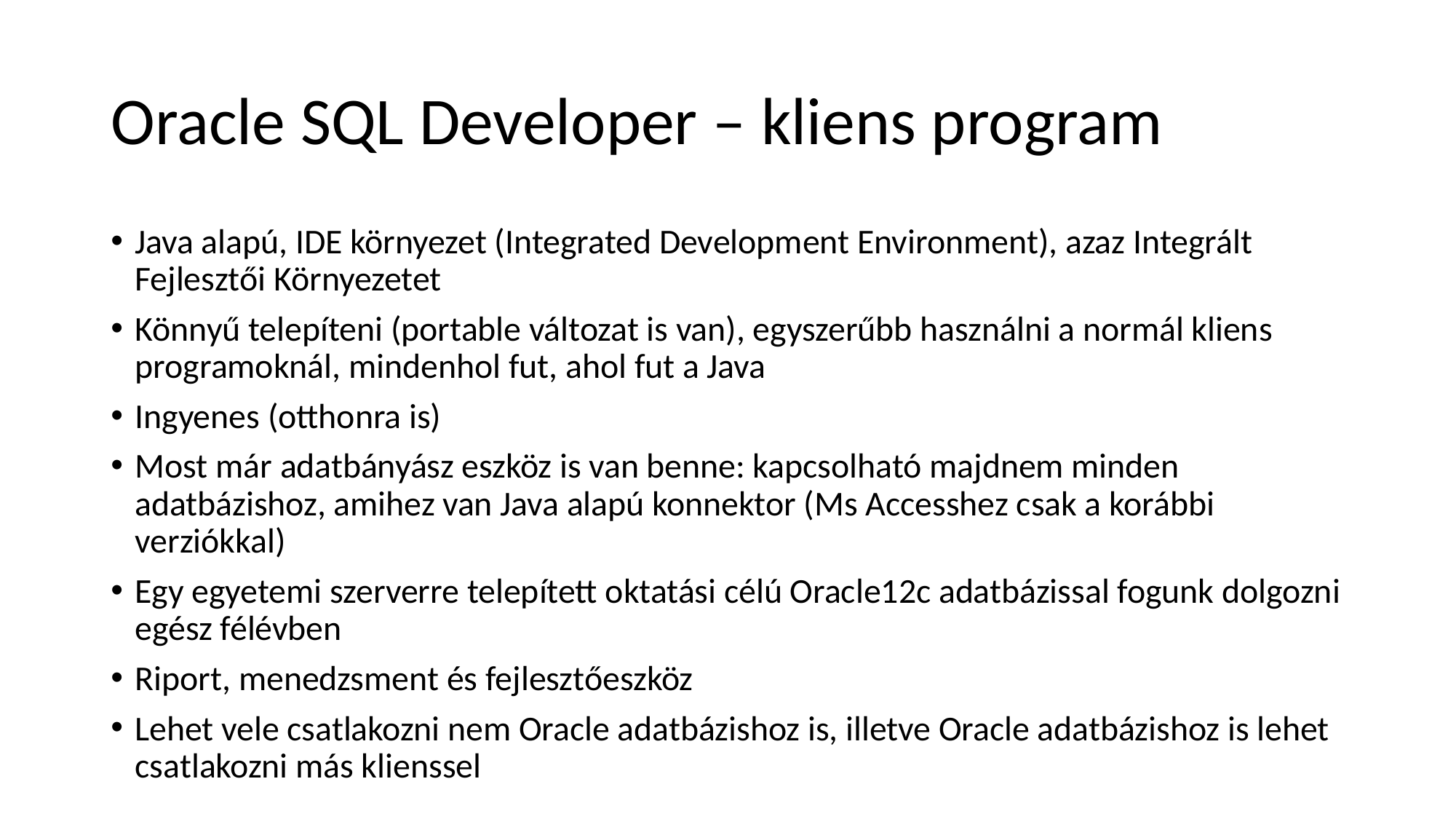

# Oracle SQL Developer – kliens program
Java alapú, IDE környezet (Integrated Development Environment), azaz Integrált Fejlesztői Környezetet
Könnyű telepíteni (portable változat is van), egyszerűbb használni a normál kliens programoknál, mindenhol fut, ahol fut a Java
Ingyenes (otthonra is)
Most már adatbányász eszköz is van benne: kapcsolható majdnem minden adatbázishoz, amihez van Java alapú konnektor (Ms Accesshez csak a korábbi verziókkal)
Egy egyetemi szerverre telepített oktatási célú Oracle12c adatbázissal fogunk dolgozni egész félévben
Riport, menedzsment és fejlesztőeszköz
Lehet vele csatlakozni nem Oracle adatbázishoz is, illetve Oracle adatbázishoz is lehet csatlakozni más klienssel